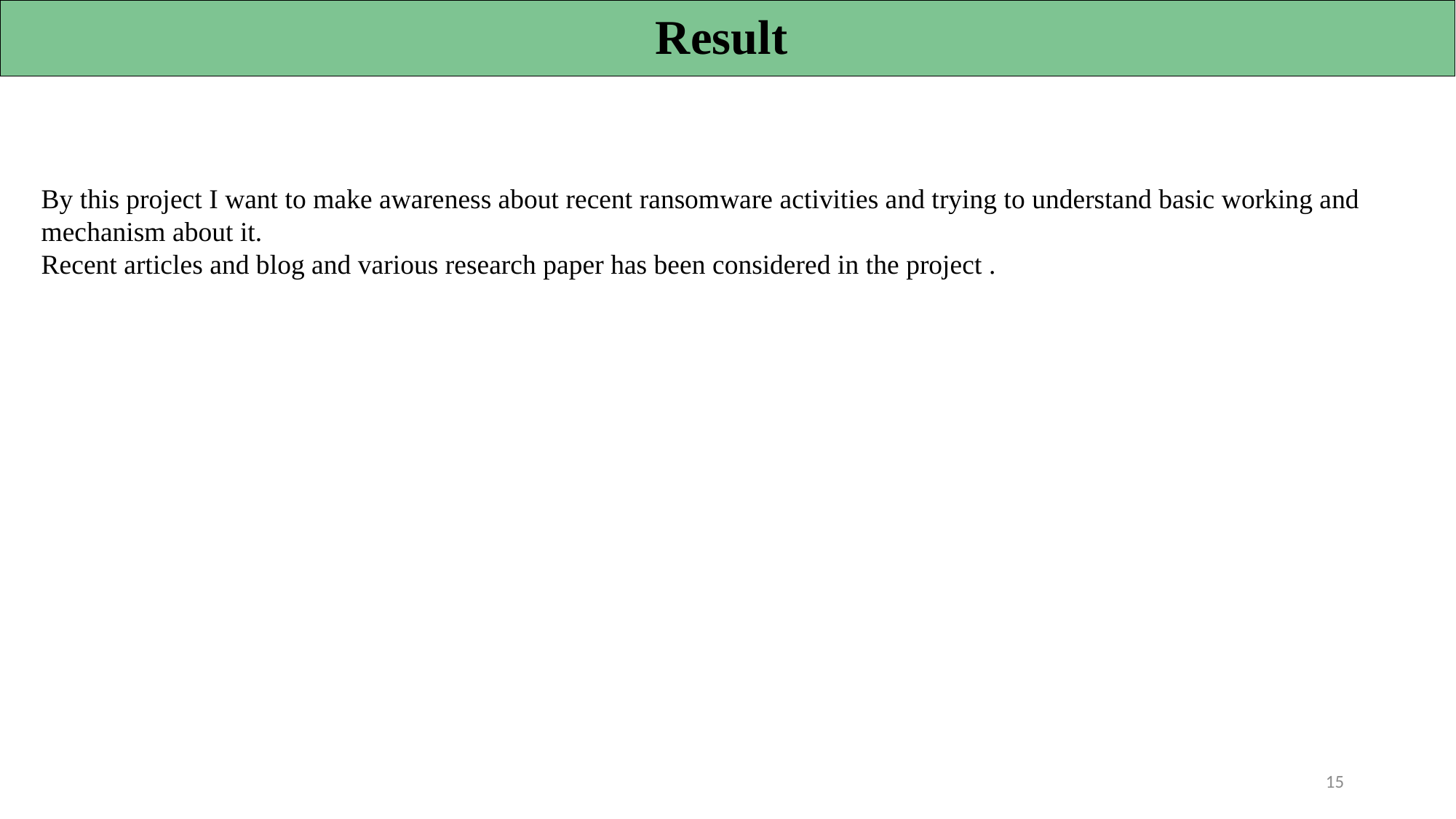

Result
By this project I want to make awareness about recent ransomware activities and trying to understand basic working and mechanism about it.
Recent articles and blog and various research paper has been considered in the project .

15